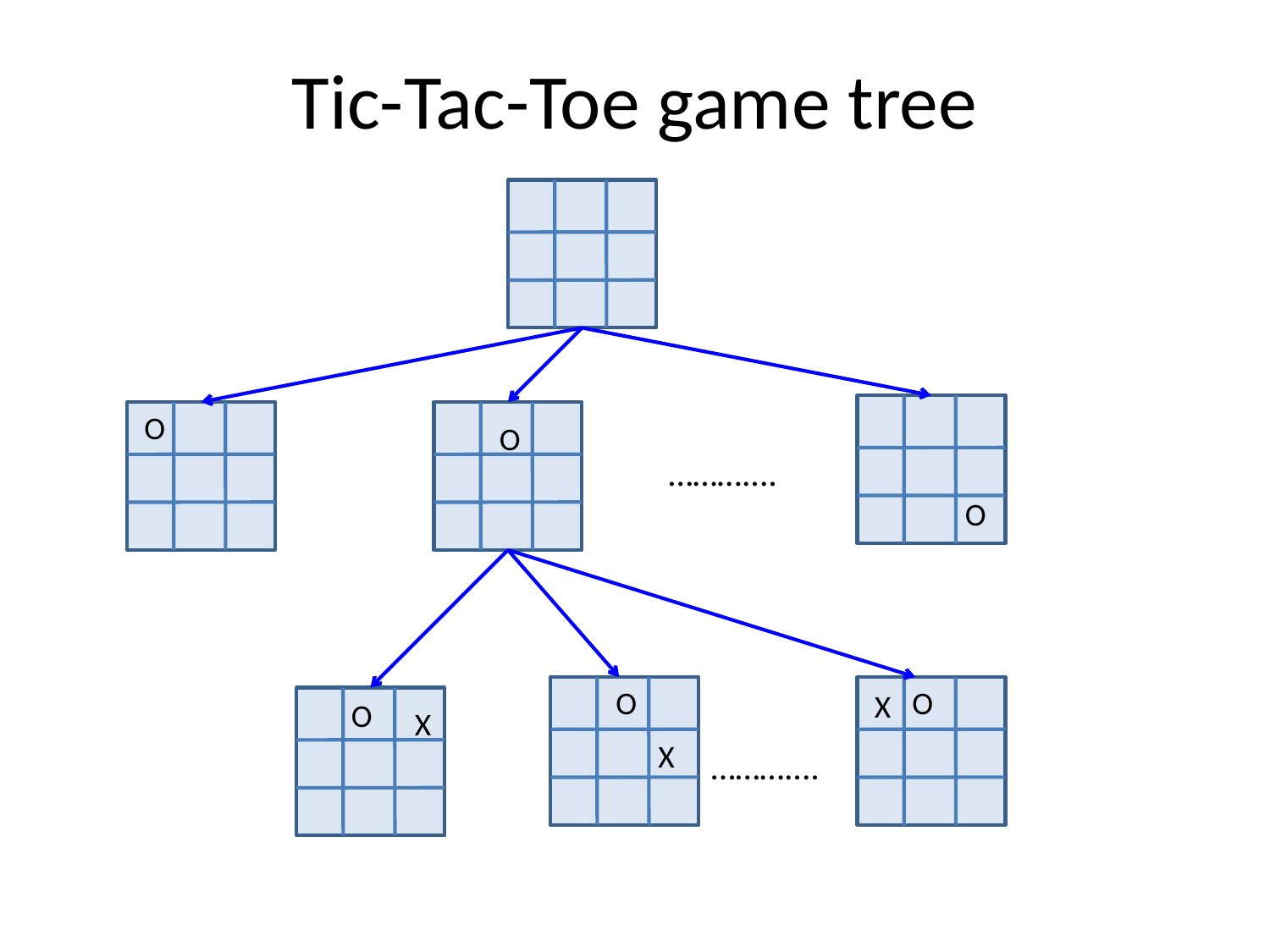

# Tic-Tac-Toe game tree

O

O
………....
O
O

O

O
X

O
X
X
………....